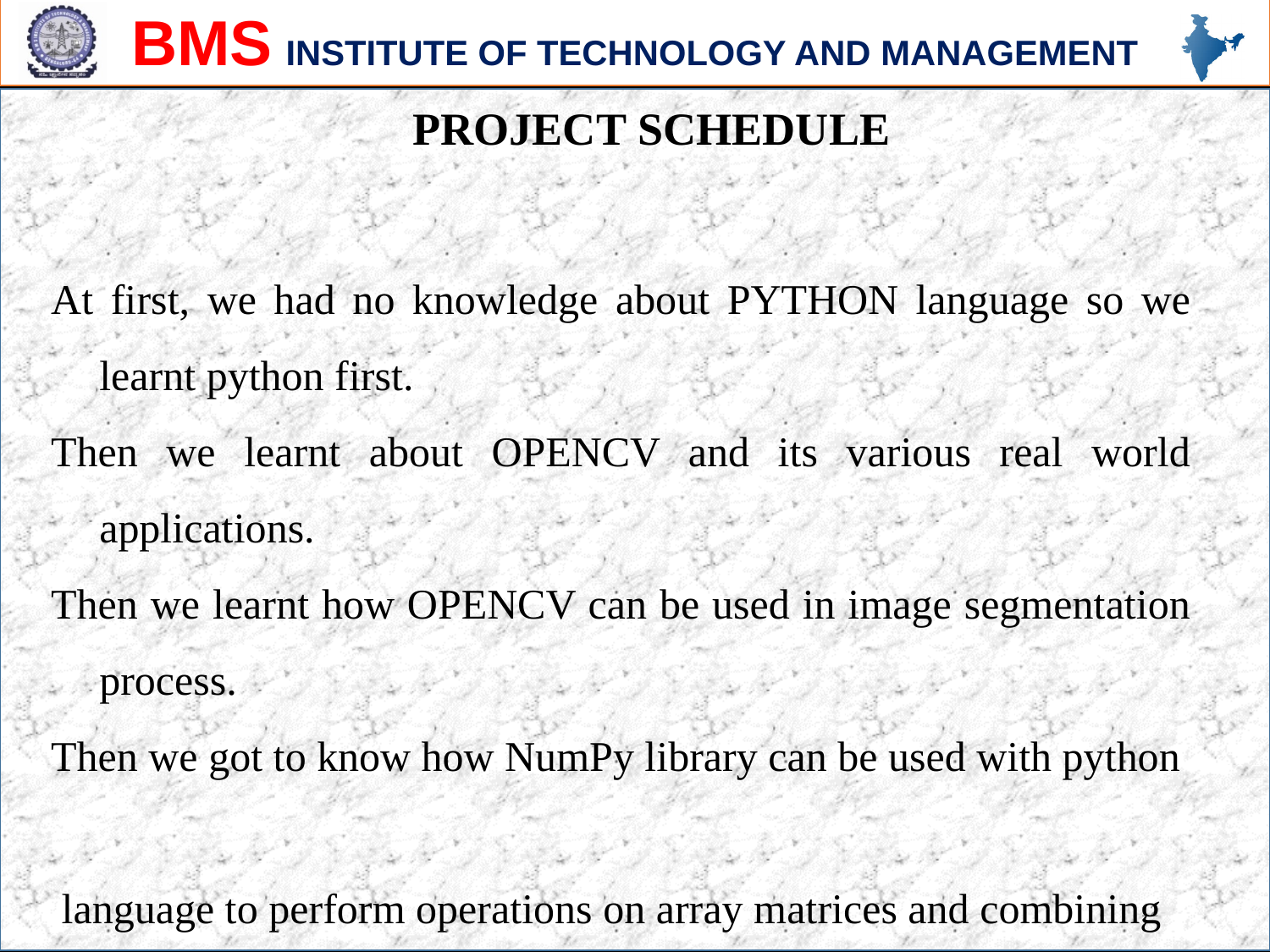

PROJECT SCHEDULE
At first, we had no knowledge about PYTHON language so we learnt python first.
Then we learnt about OPENCV and its various real world applications.
Then we learnt how OPENCV can be used in image segmentation process.
Then we got to know how NumPy library can be used with python
 language to perform operations on array matrices and combining
it with OPENCV.

12